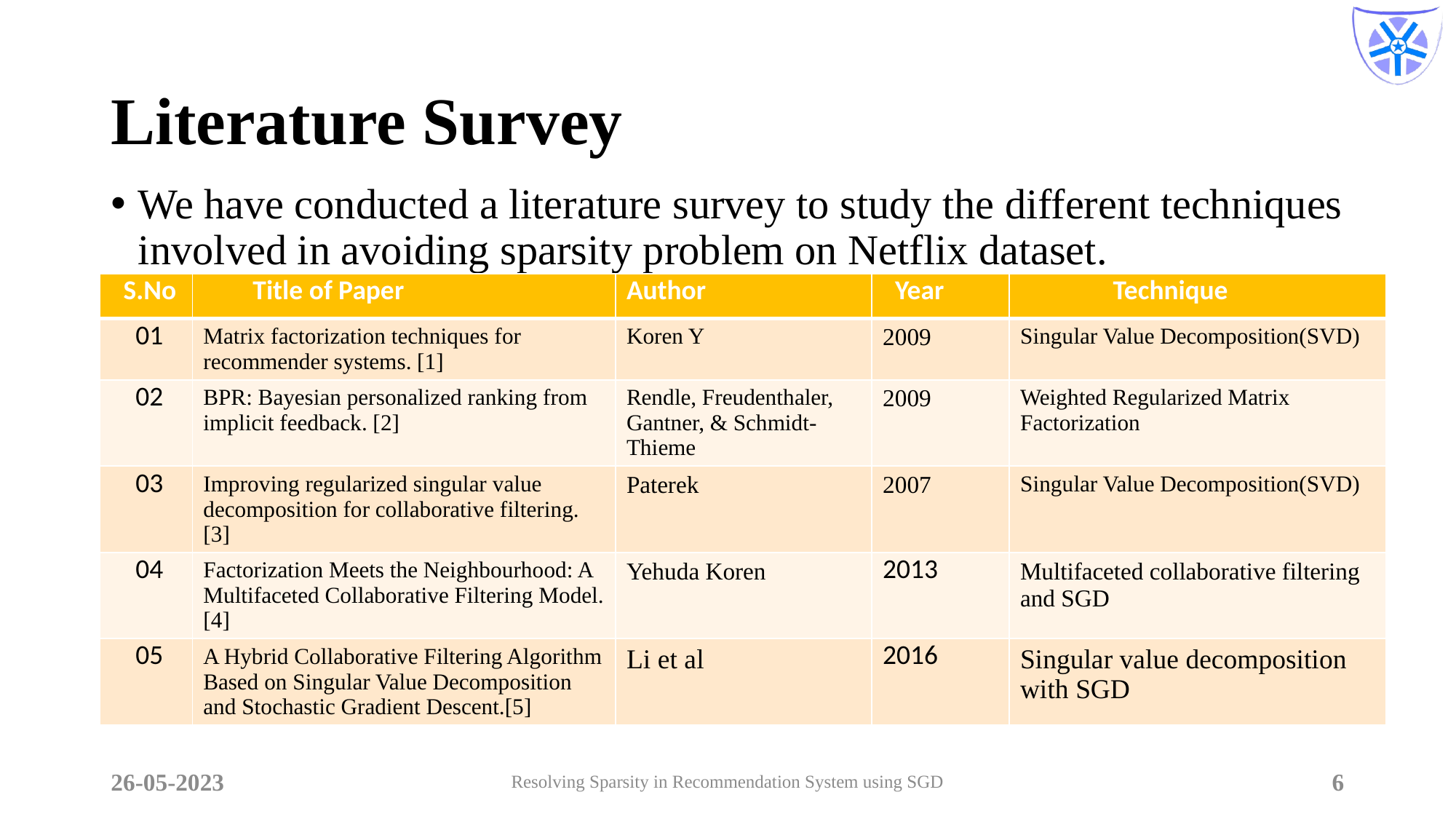

# Literature Survey
We have conducted a literature survey to study the different techniques involved in avoiding sparsity problem on Netflix dataset.

| S.No | Title of Paper | Author | Year | Technique |
| --- | --- | --- | --- | --- |
| 01 | Matrix factorization techniques for recommender systems. [1] | Koren Y | 2009 | Singular Value Decomposition(SVD) |
| 02 | BPR: Bayesian personalized ranking from implicit feedback. [2] | Rendle, Freudenthaler, Gantner, & Schmidt-Thieme | 2009 | Weighted Regularized Matrix Factorization |
| 03 | Improving regularized singular value decomposition for collaborative filtering. [3] | Paterek | 2007 | Singular Value Decomposition(SVD) |
| 04 | Factorization Meets the Neighbourhood: A Multifaceted Collaborative Filtering Model.[4] | Yehuda Koren | 2013 | Multifaceted collaborative filtering and SGD |
| 05 | A Hybrid Collaborative Filtering Algorithm Based on Singular Value Decomposition and Stochastic Gradient Descent.[5] | Li et al | 2016 | Singular value decomposition with SGD |
26-05-2023
Resolving Sparsity in Recommendation System using SGD
6